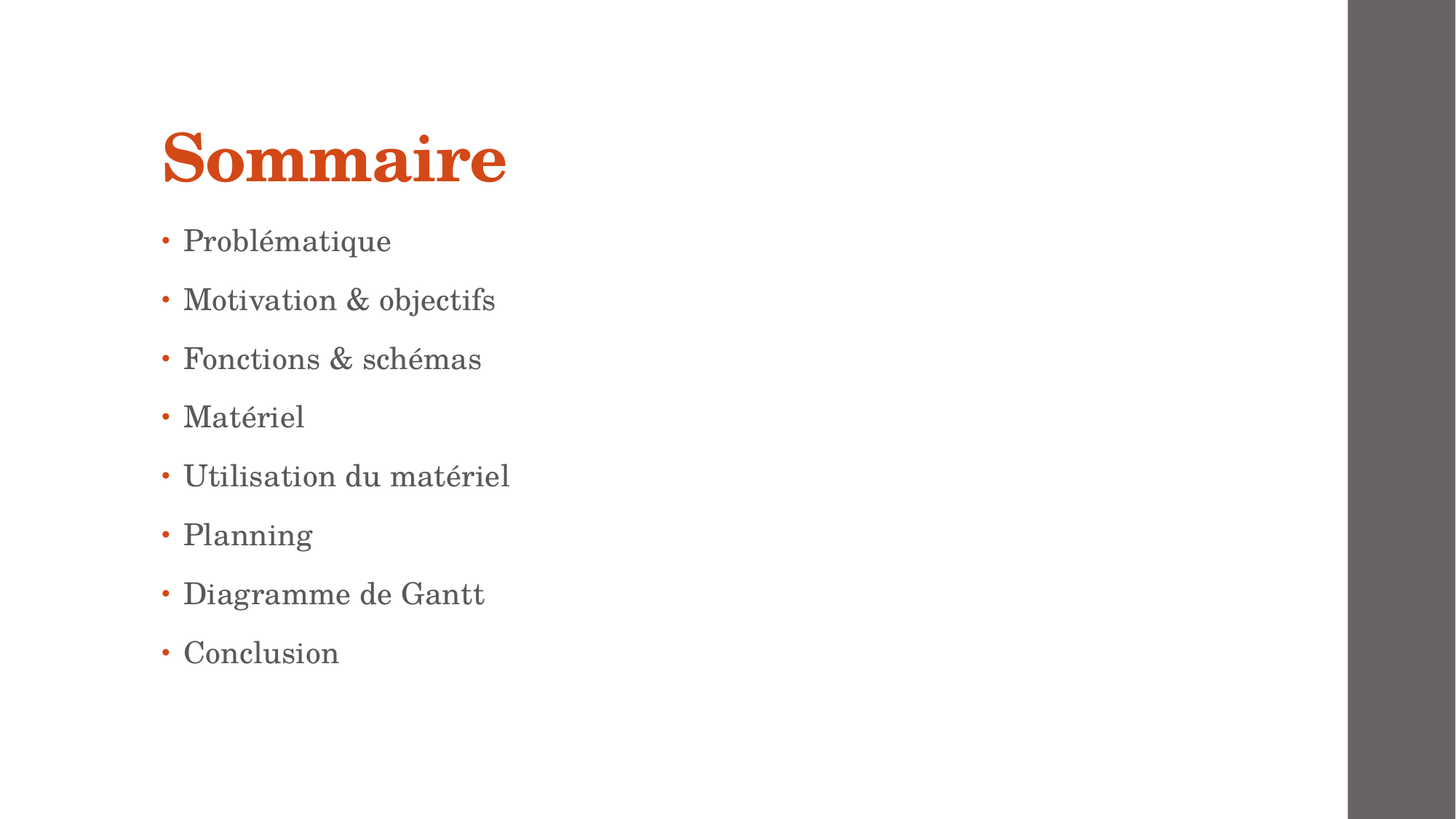

# Sommaire
Problématique
Motivation & objectifs
Fonctions & schémas
Matériel
Utilisation du matériel
Planning
Diagramme de Gantt
Conclusion